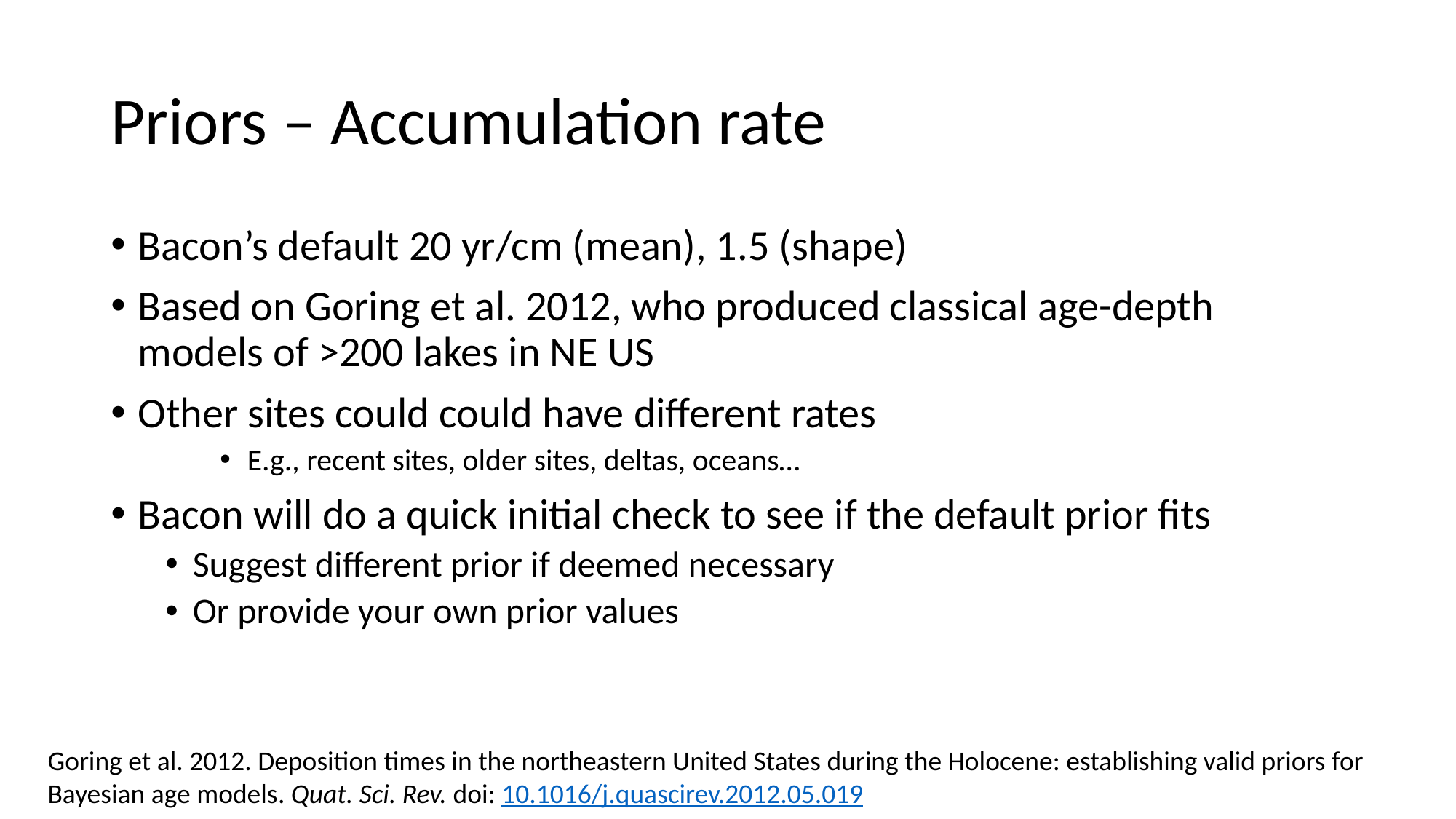

Priors – Accumulation rate
Bacon’s default 20 yr/cm (mean), 1.5 (shape)
Based on Goring et al. 2012, who produced classical age-depth models of >200 lakes in NE US
Other sites could could have different rates
E.g., recent sites, older sites, deltas, oceans…
Bacon will do a quick initial check to see if the default prior fits
Suggest different prior if deemed necessary
Or provide your own prior values
Goring et al. 2012. Deposition times in the northeastern United States during the Holocene: establishing valid priors for Bayesian age models. Quat. Sci. Rev. doi: 10.1016/j.quascirev.2012.05.019